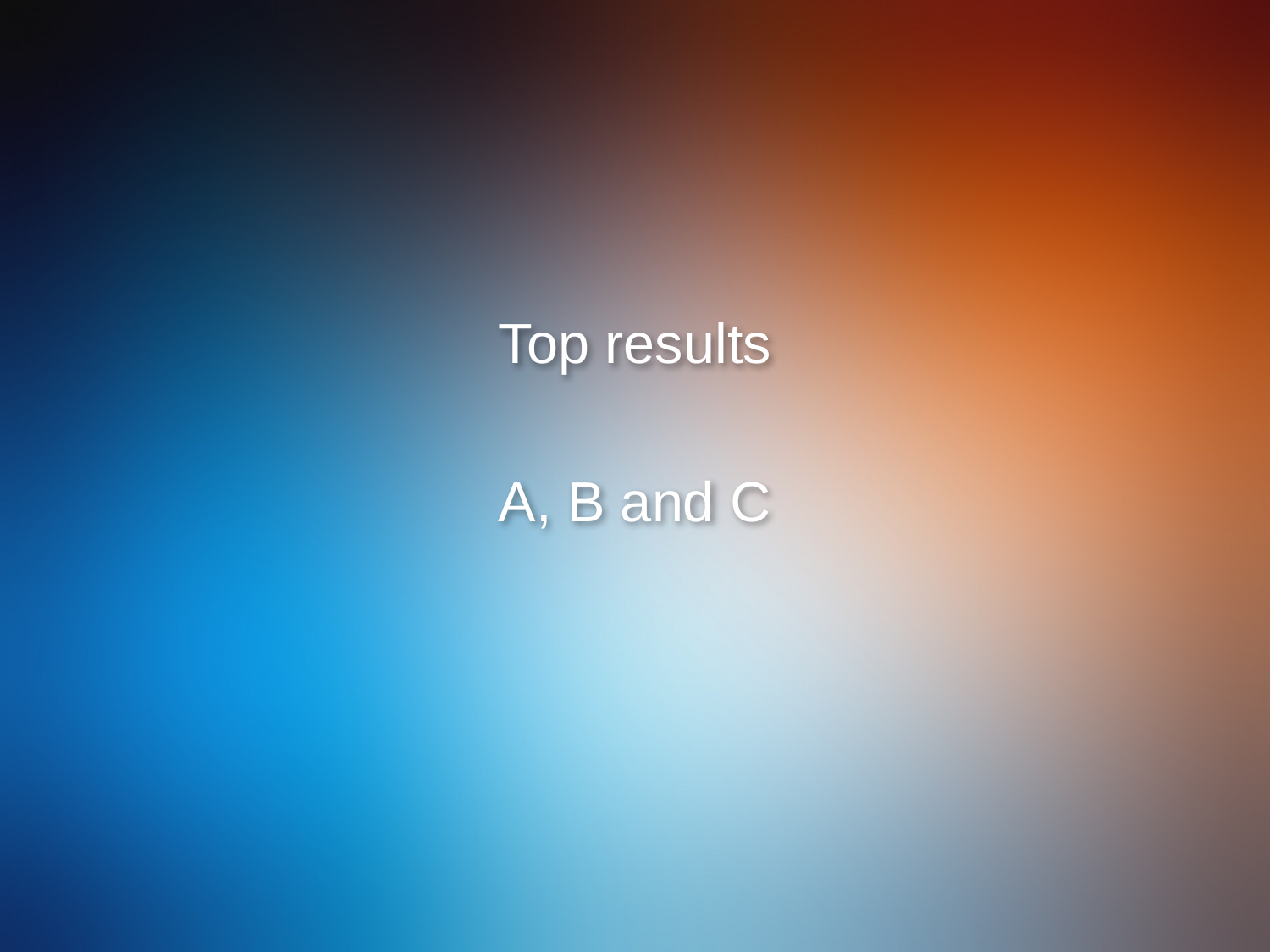

#

Top results

A, B and C